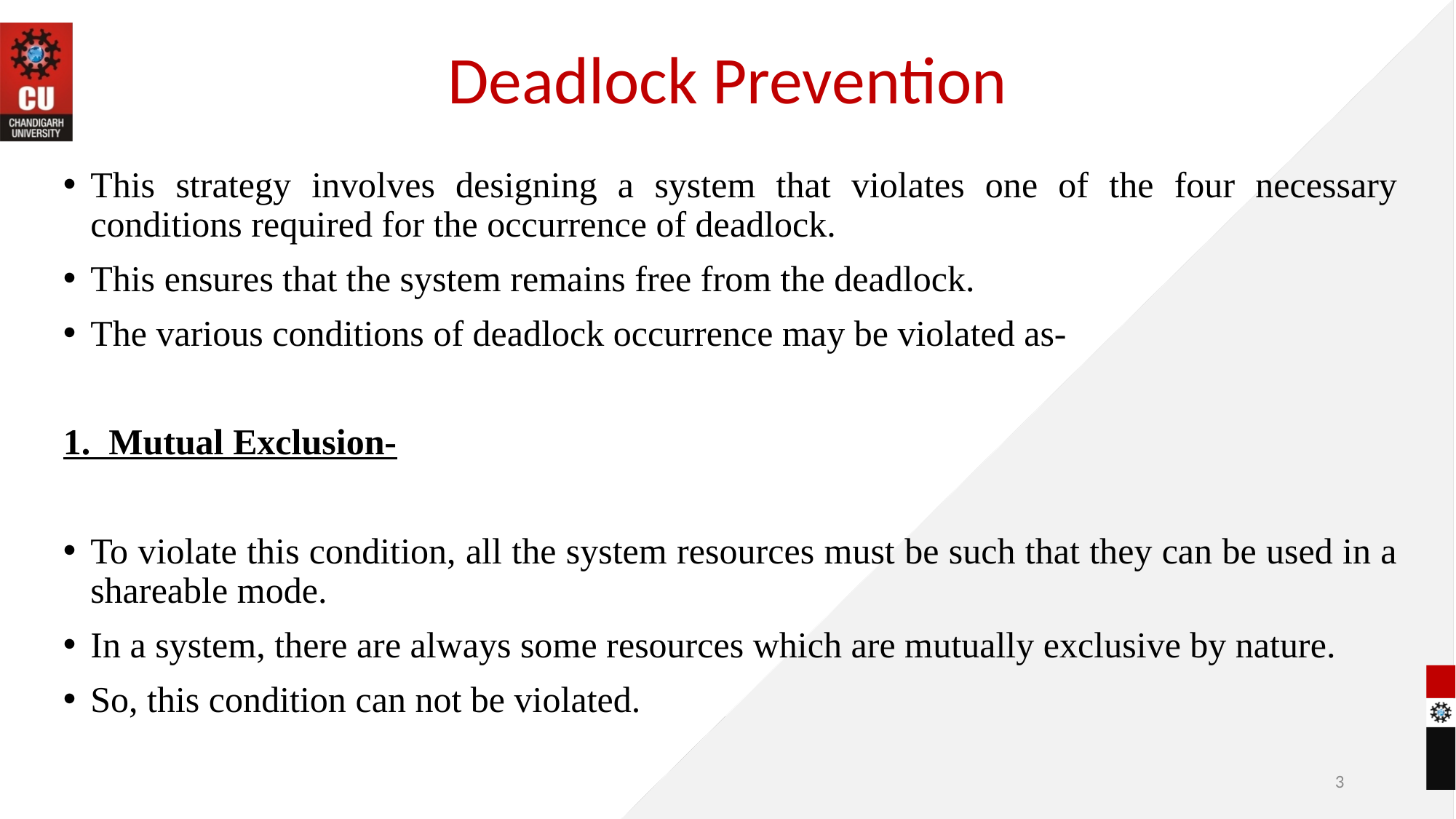

# Deadlock Prevention
This strategy involves designing a system that violates one of the four necessary conditions required for the occurrence of deadlock.
This ensures that the system remains free from the deadlock.
The various conditions of deadlock occurrence may be violated as-

1.  Mutual Exclusion-

To violate this condition, all the system resources must be such that they can be used in a shareable mode.
In a system, there are always some resources which are mutually exclusive by nature.
So, this condition can not be violated.
3